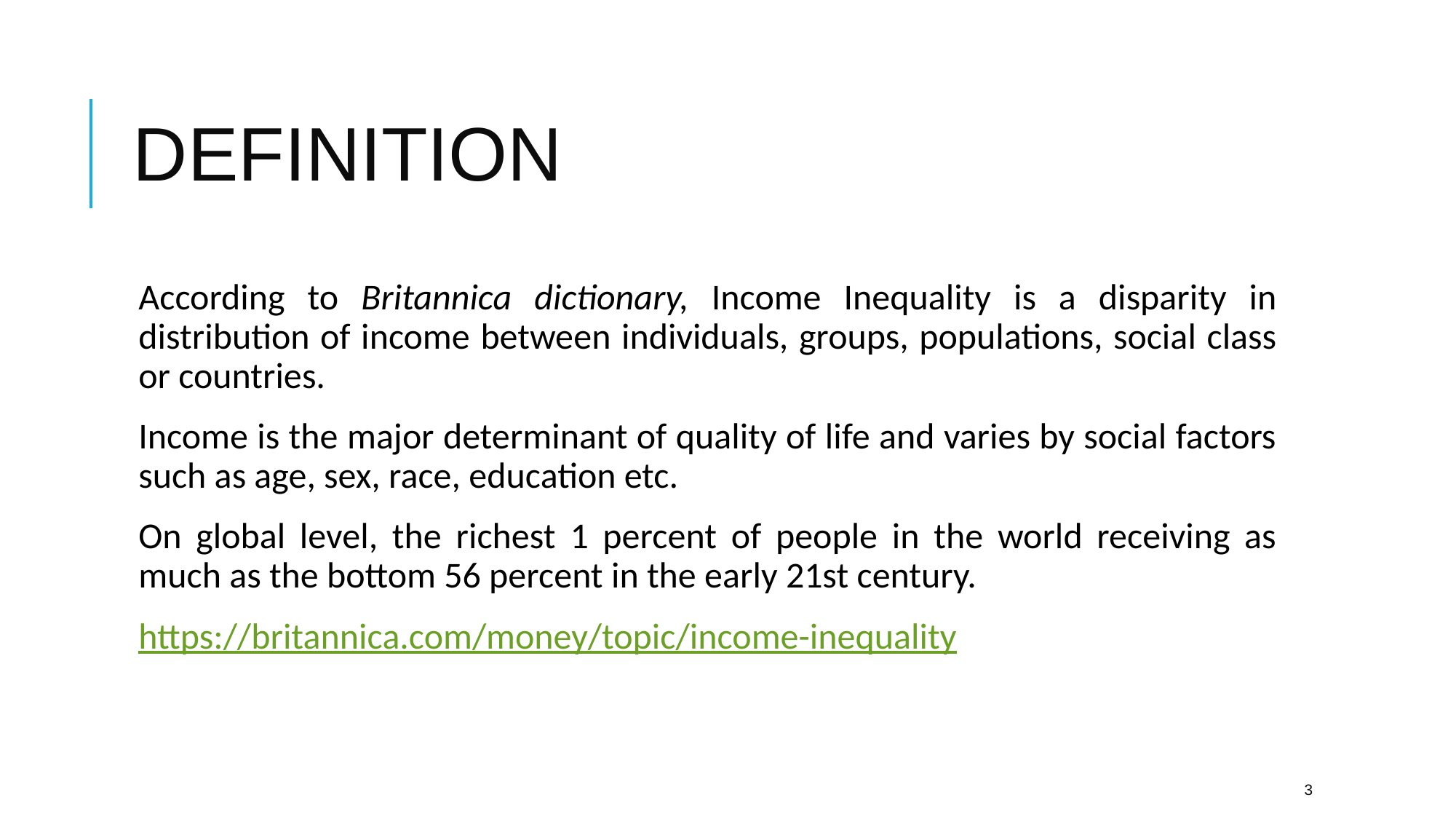

# DEFINITION
According to Britannica dictionary, Income Inequality is a disparity in distribution of income between individuals, groups, populations, social class or countries.
Income is the major determinant of quality of life and varies by social factors such as age, sex, race, education etc.
On global level, the richest 1 percent of people in the world receiving as much as the bottom 56 percent in the early 21st century.
https://britannica.com/money/topic/income-inequality

3